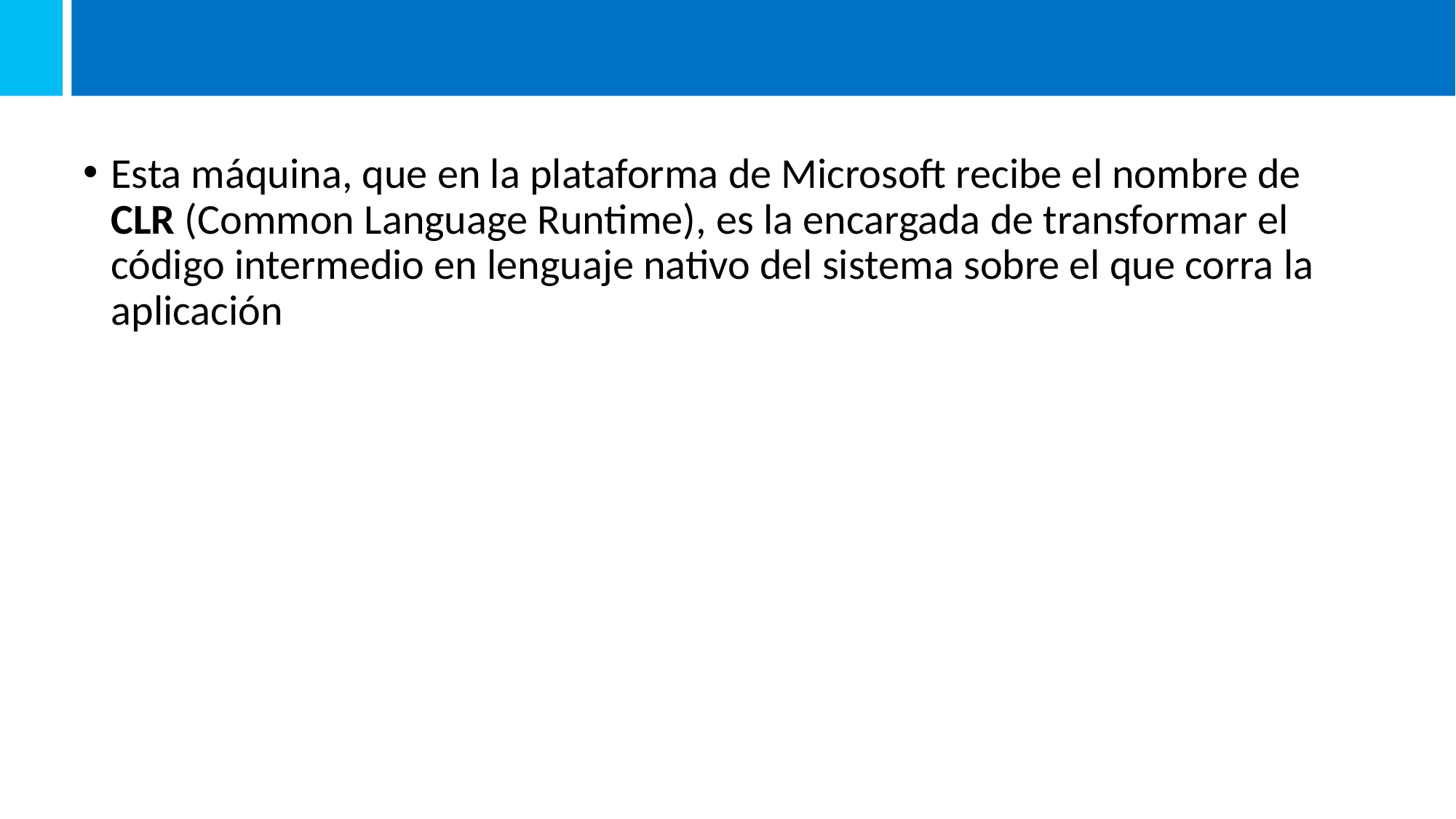

#
Esta máquina, que en la plataforma de Microsoft recibe el nombre de CLR (Common Language Runtime), es la encargada de transformar el código intermedio en lenguaje nativo del sistema sobre el que corra la aplicación